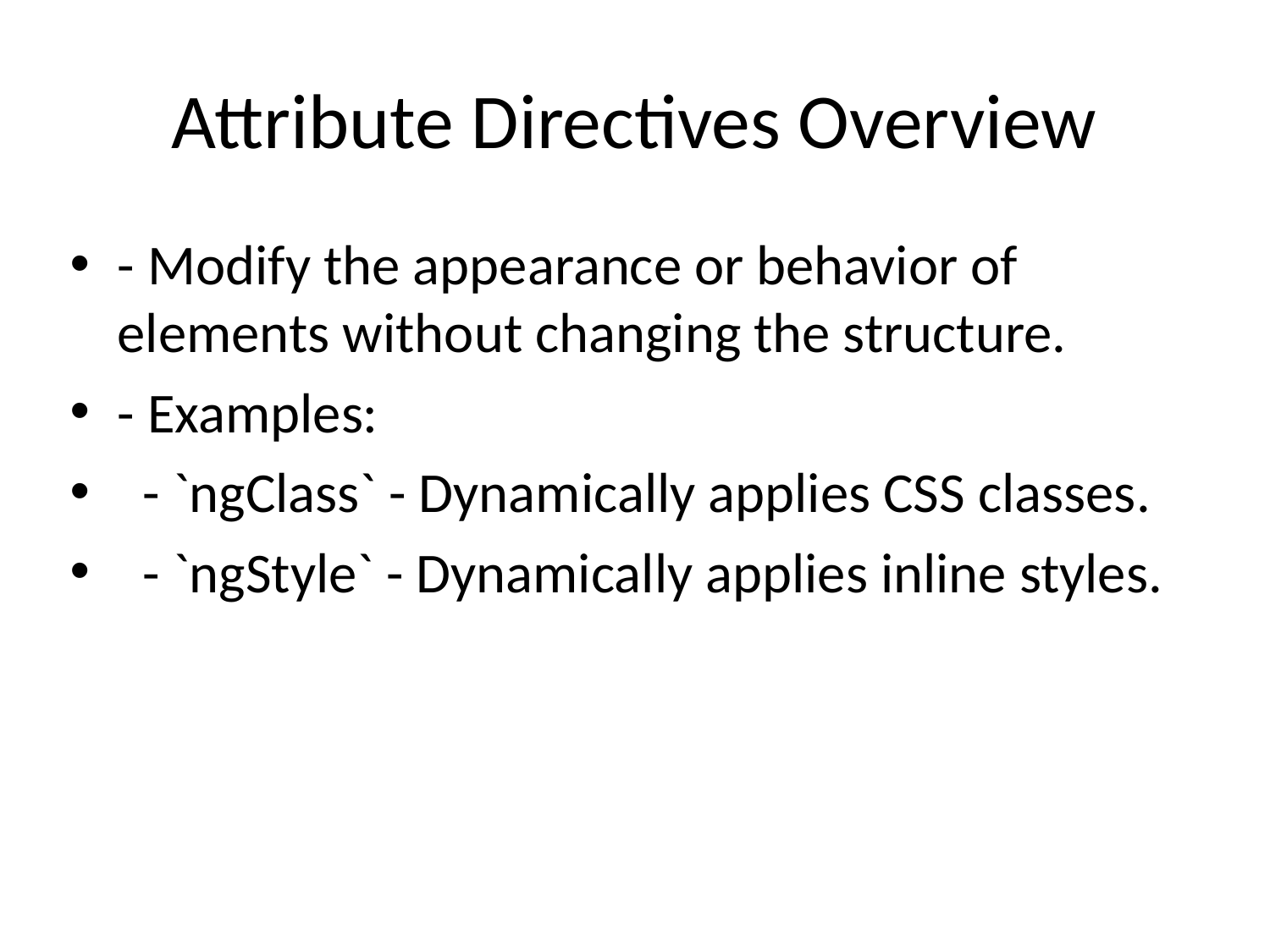

# Attribute Directives Overview
- Modify the appearance or behavior of elements without changing the structure.
- Examples:
  - `ngClass` - Dynamically applies CSS classes.
  - `ngStyle` - Dynamically applies inline styles.